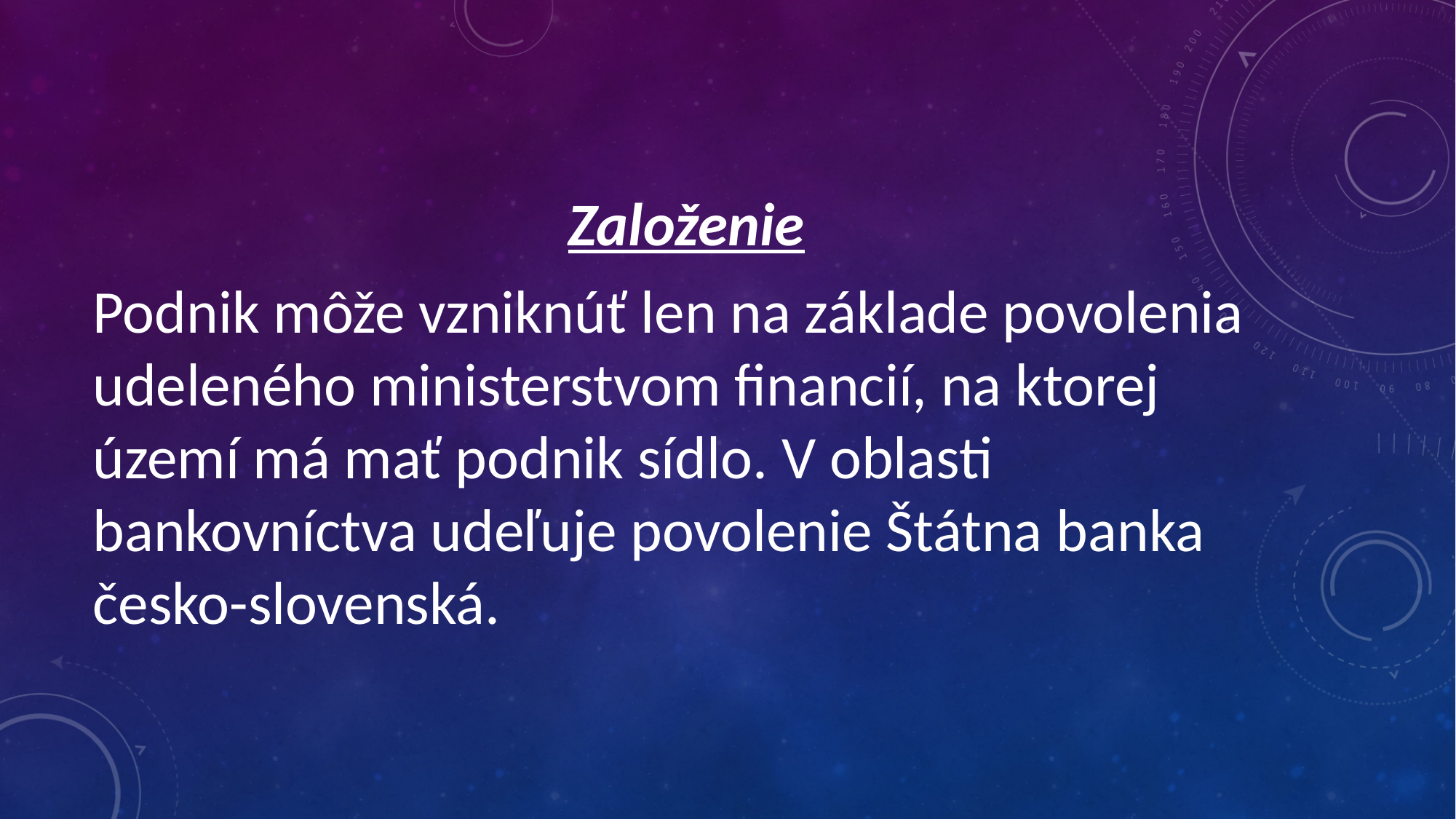

Založenie
Podnik môže vzniknúť len na základe povolenia udeleného ministerstvom financií, na ktorej území má mať podnik sídlo. V oblasti bankovníctva udeľuje povolenie Štátna banka česko-slovenská.